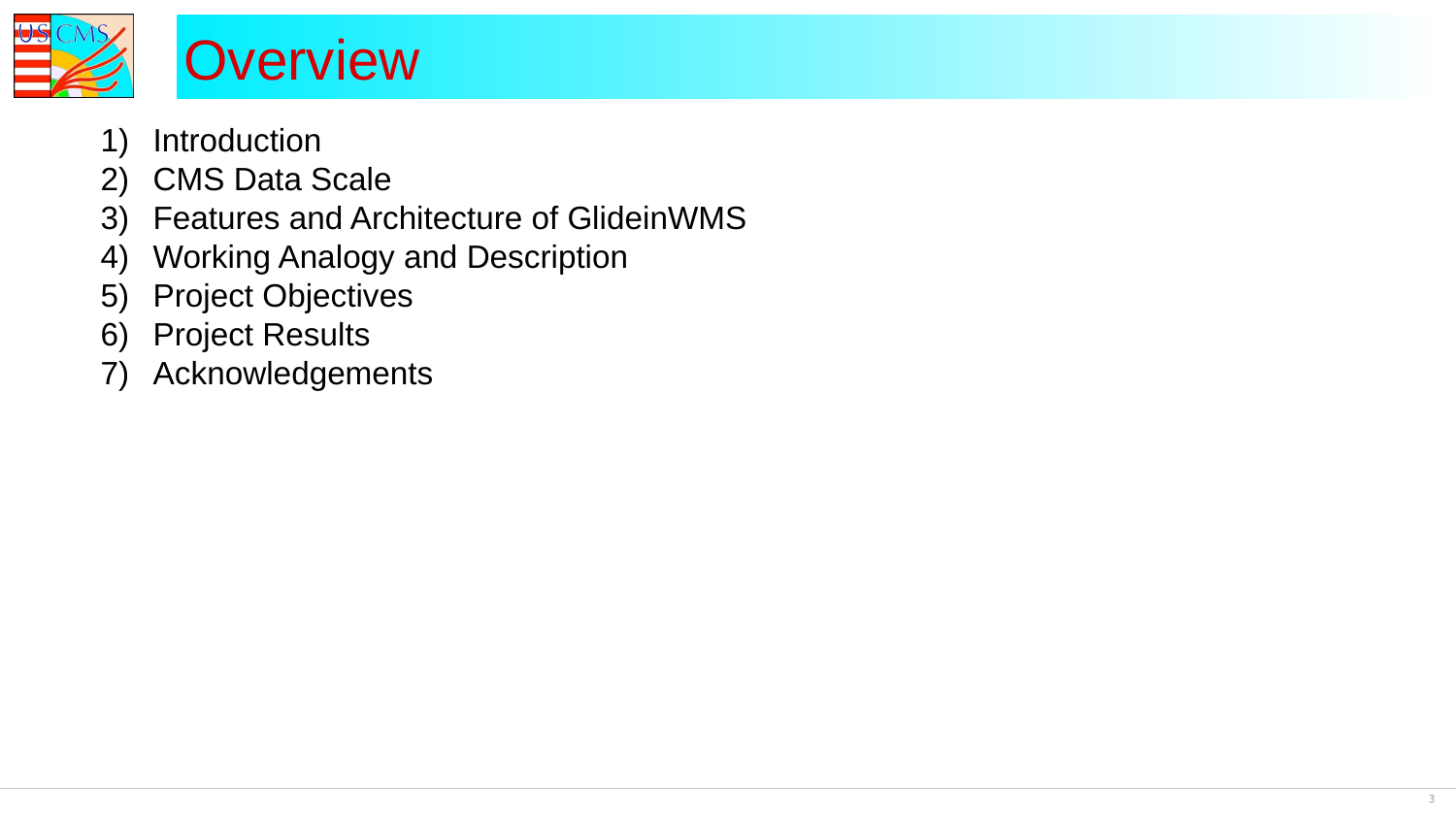

# Overview
Introduction
CMS Data Scale
Features and Architecture of GlideinWMS
Working Analogy and Description
Project Objectives
Project Results
Acknowledgements
3